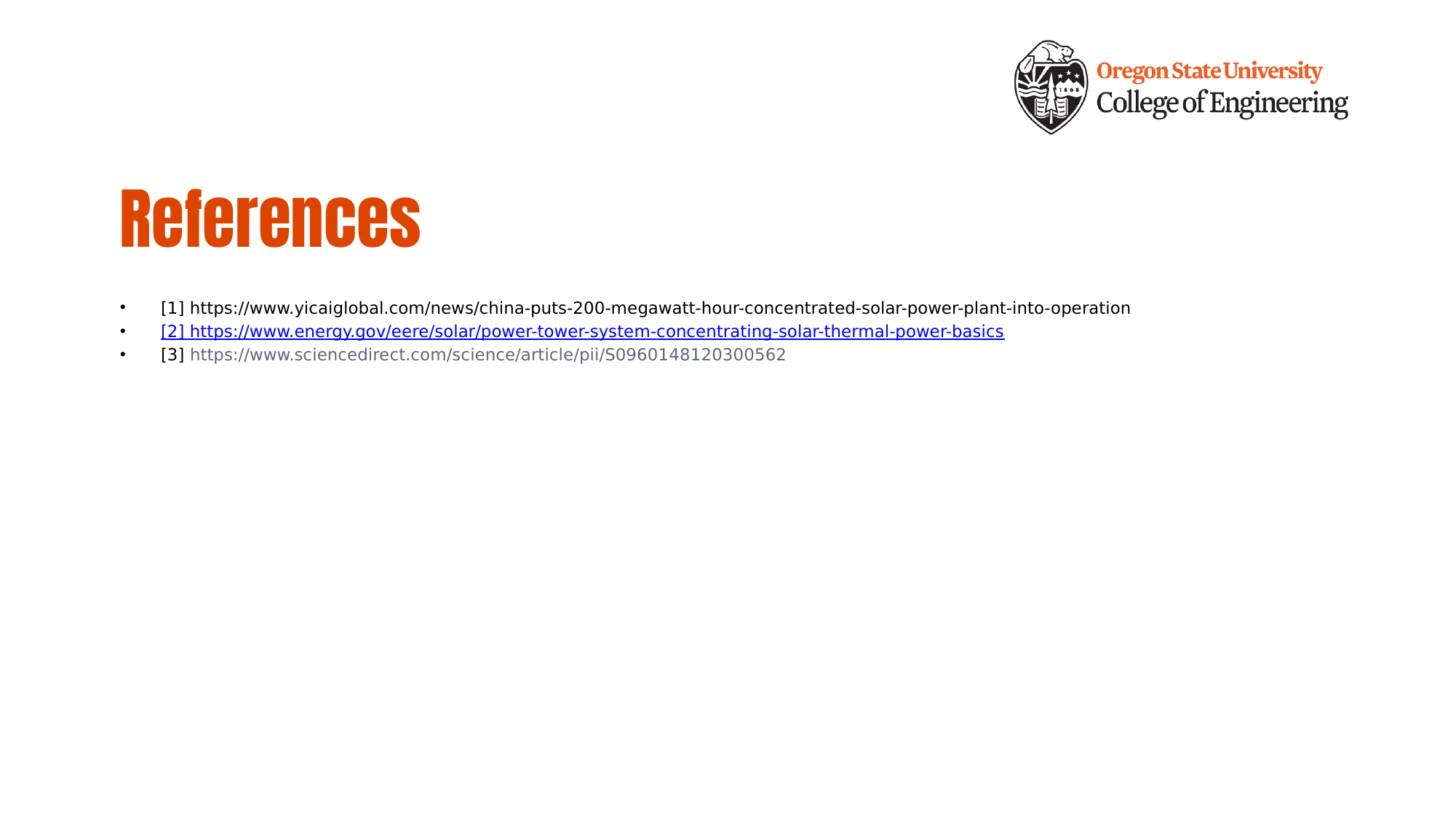

# References
[1] https://www.yicaiglobal.com/news/china-puts-200-megawatt-hour-concentrated-solar-power-plant-into-operation
[2] https://www.energy.gov/eere/solar/power-tower-system-concentrating-solar-thermal-power-basics
[3] https://www.sciencedirect.com/science/article/pii/S0960148120300562